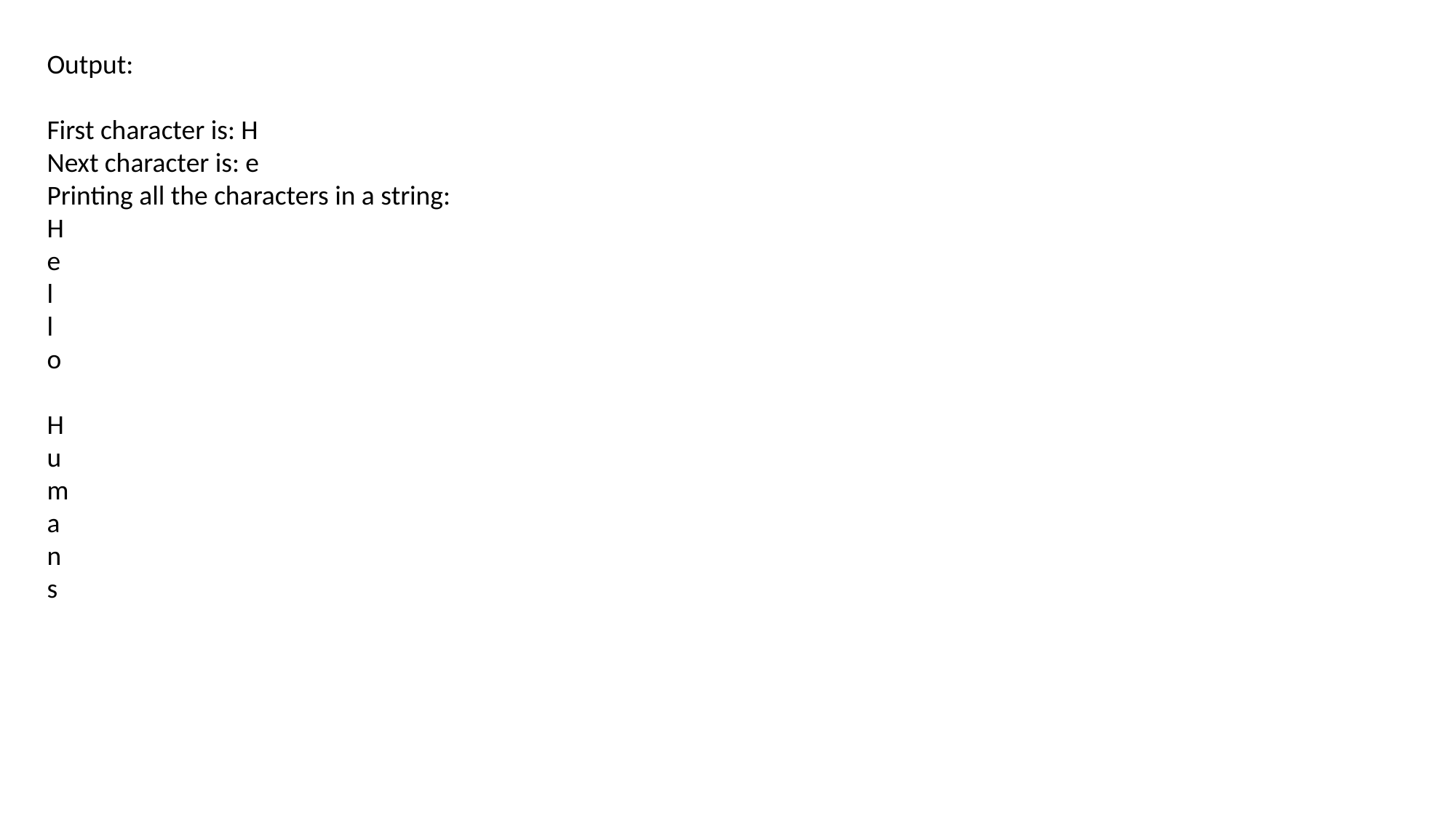

Output:

First character is: H
Next character is: e
Printing all the characters in a string:
H
e
l
l
o

H
u
m
a
n
s